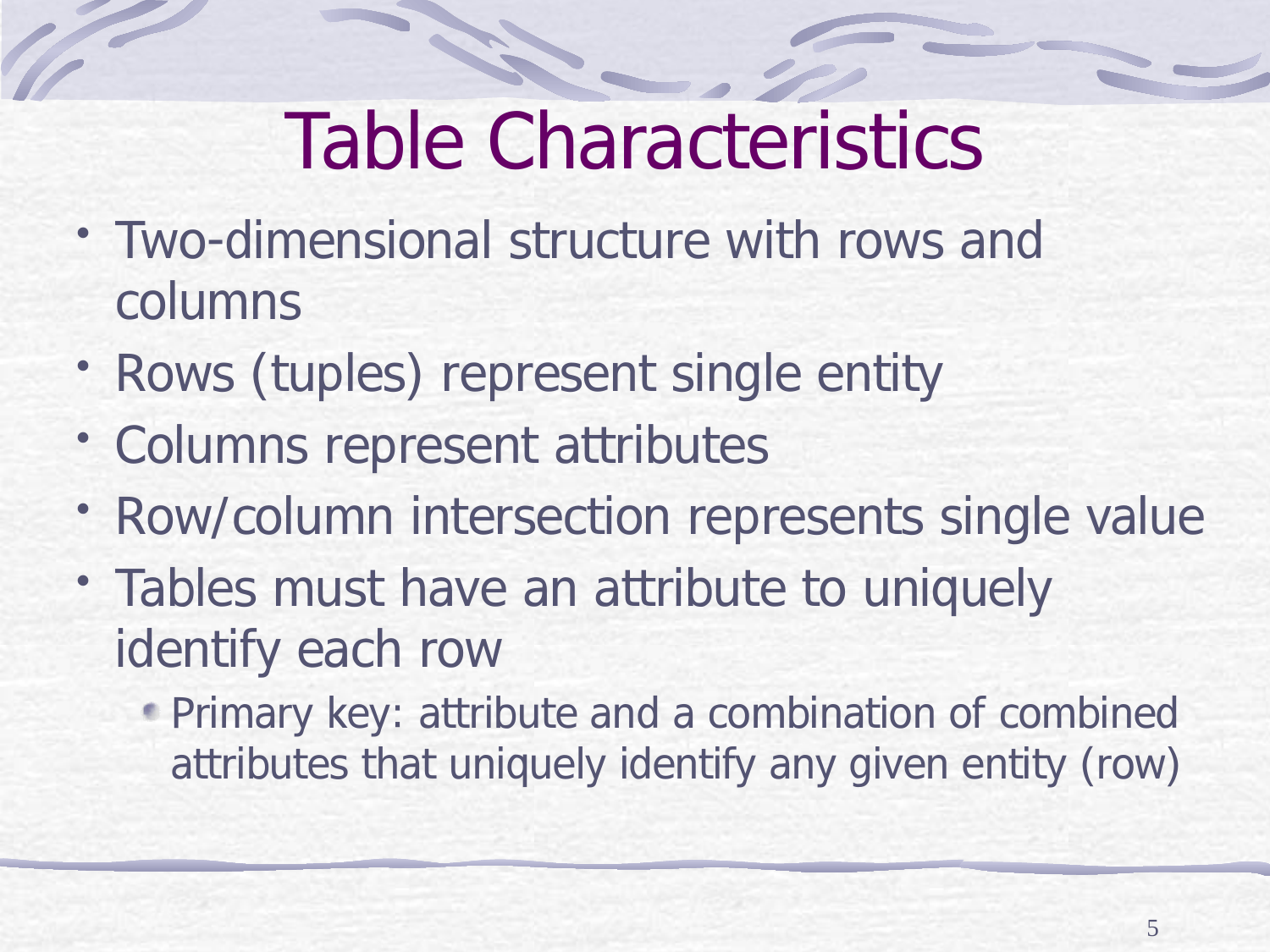

# Table Characteristics
Two-dimensional structure with rows and columns
Rows (tuples) represent single entity
Columns represent attributes
Row/column intersection represents single value
Tables must have an attribute to uniquely identify each row
Primary key: attribute and a combination of combined attributes that uniquely identify any given entity (row)

5